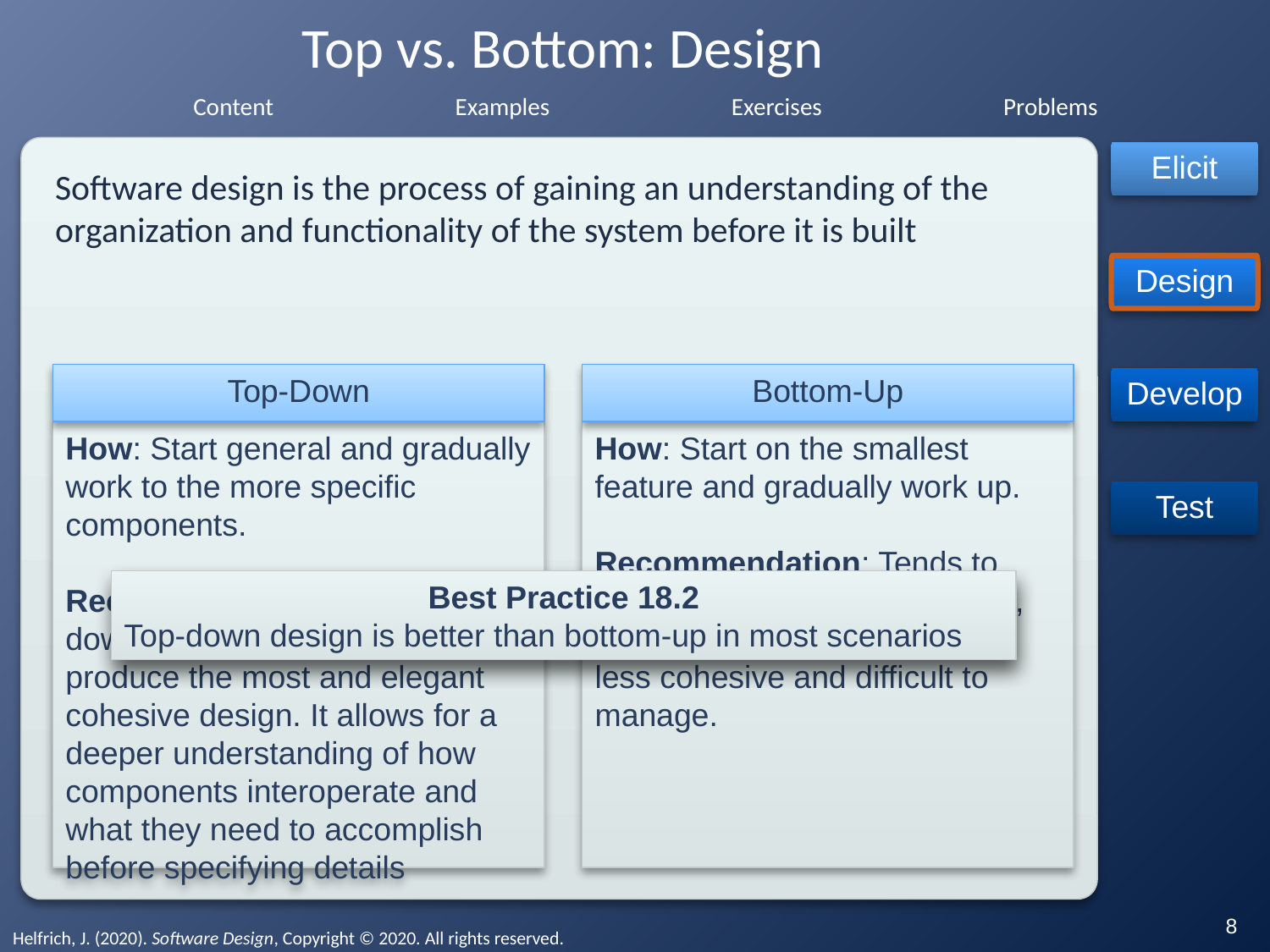

# Top vs. Bottom: Design
Elicit
Software design is the process of gaining an understanding of the organization and functionality of the system before it is built
Design
Top-Down
Bottom-Up
Develop
How: Start general and gradually work to the more specific components.

Recommendation: The top-down methodology tends to produce the most and elegant cohesive design. It allows for a deeper understanding of how components interoperate and what they need to accomplish before specifying details
How: Start on the smallest feature and gradually work up.

Recommendation: Tends to produce “ball-of-mud” designs, making the entire design feel less cohesive and difficult to manage.
Test
Best Practice 18.2
Top-down design is better than bottom-up in most scenarios

8